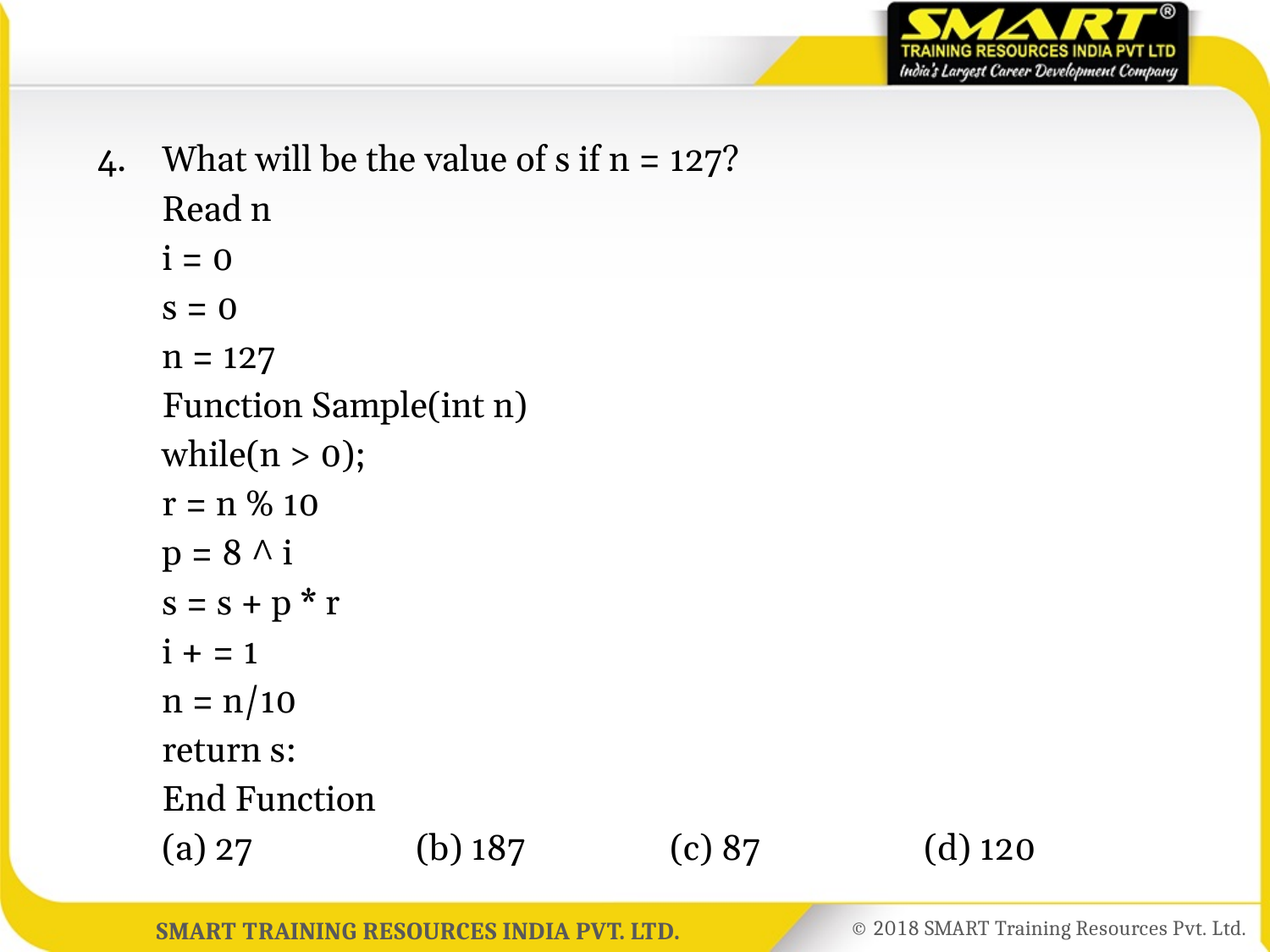

4.	What will be the value of s if n = 127?
	Read n
	i = 0
	s = 0
	n = 127
	Function Sample(int n)
	while(n > 0);
	r = n % 10
	p = 8 ^ i
	s = s + p * r
	i + = 1
	n = n/10
	return s:
	End Function
	(a) 27		(b) 187		(c) 87		(d) 120